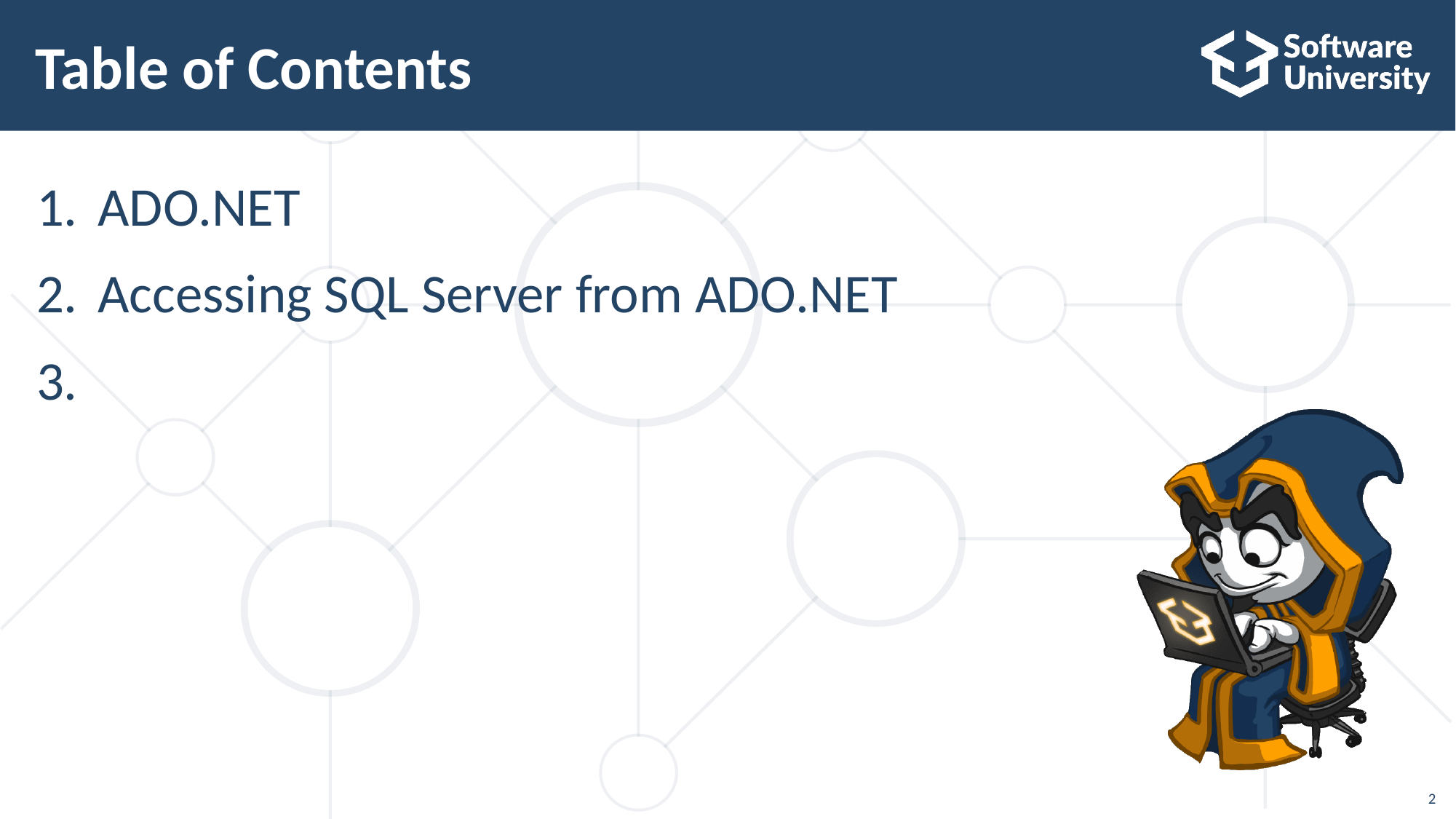

Table of Contents
ADO.NET
Accessing SQL Server from ADO.NET

2